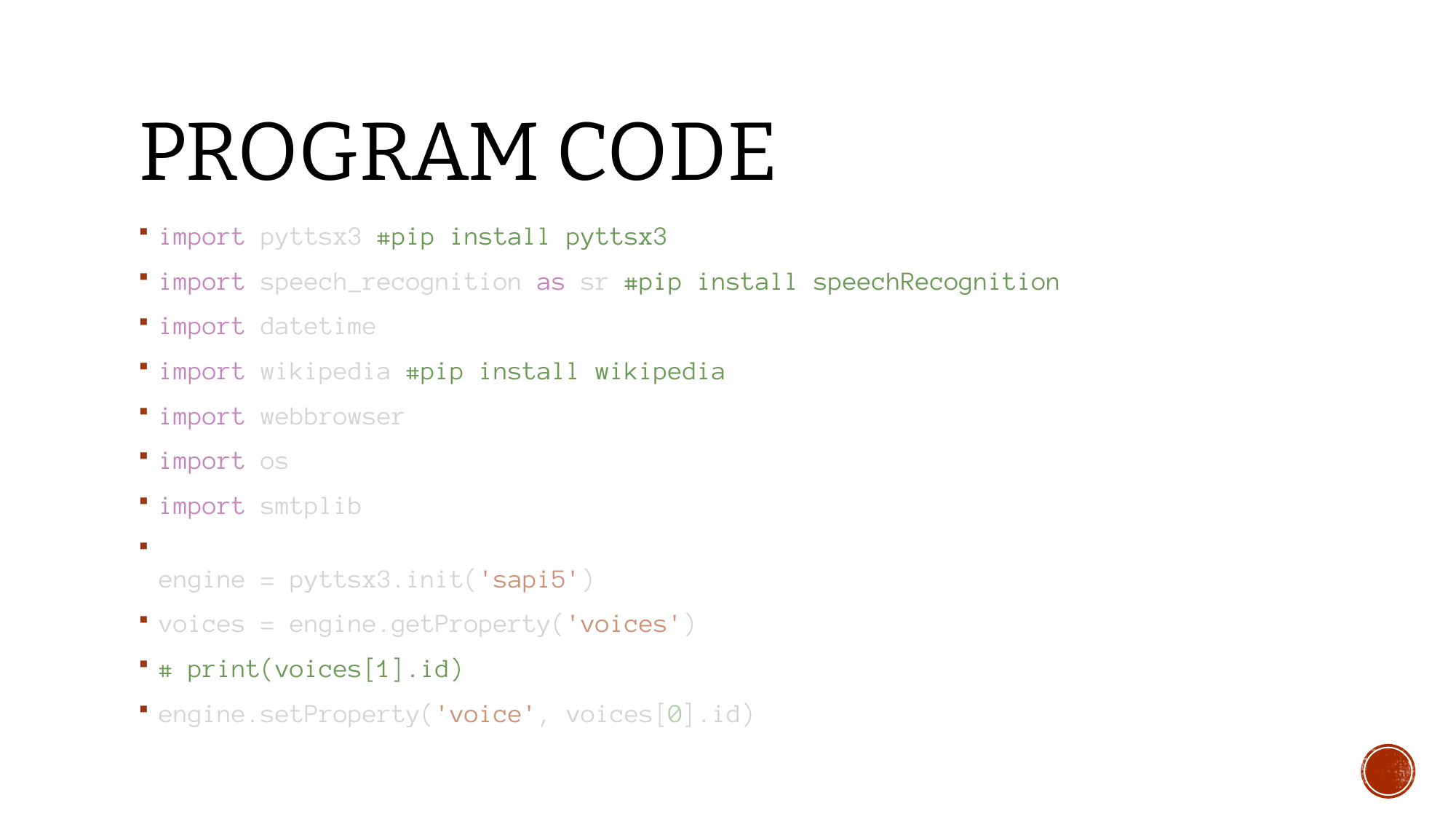

# Program code
import pyttsx3 #pip install pyttsx3
import speech_recognition as sr #pip install speechRecognition
import datetime
import wikipedia #pip install wikipedia
import webbrowser
import os
import smtplib
engine = pyttsx3.init('sapi5')
voices = engine.getProperty('voices')
# print(voices[1].id)
engine.setProperty('voice', voices[0].id)